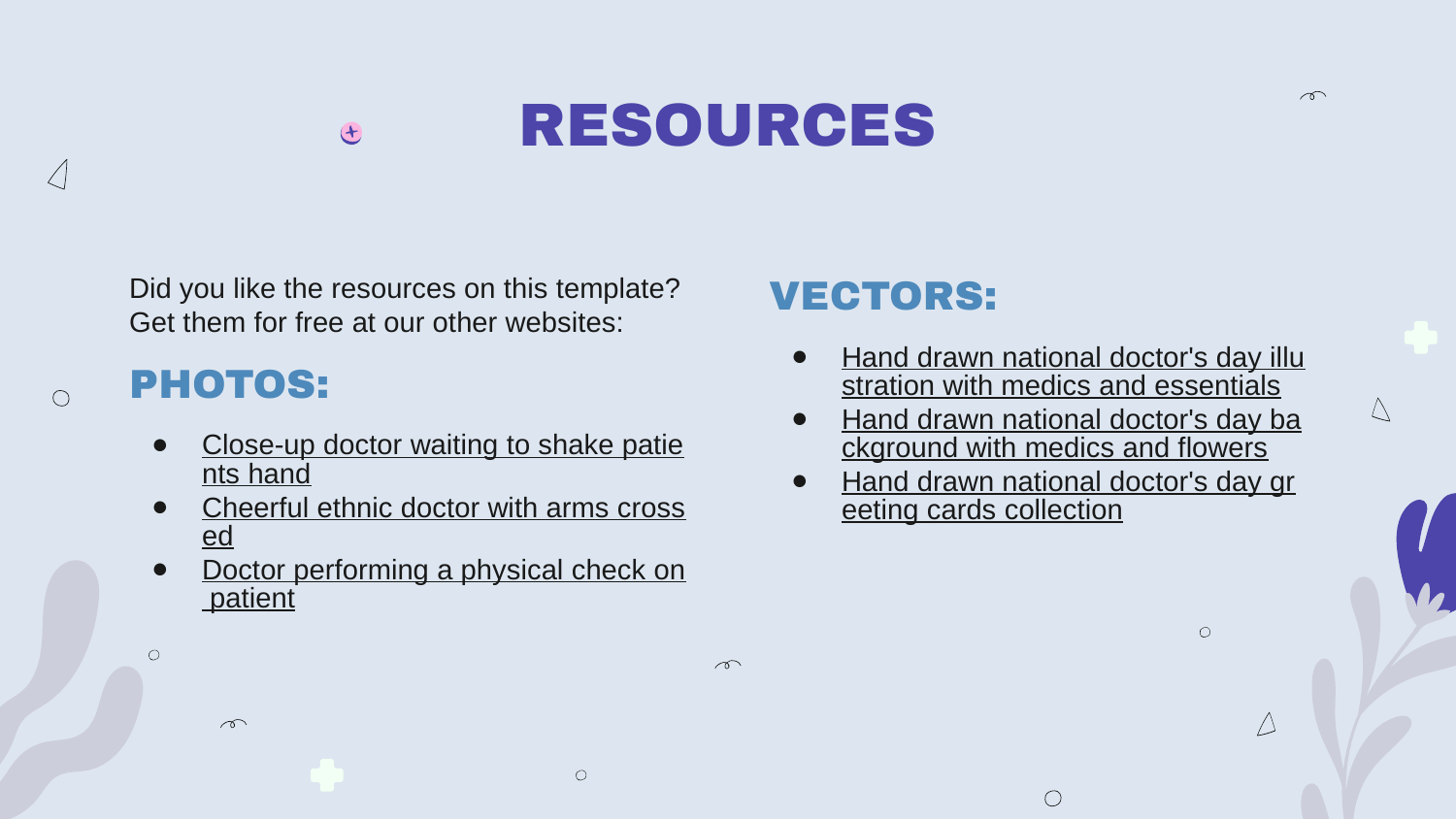

# RESOURCES

Did you like the resources on this template? Get them for free at our other websites:
PHOTOS:
Close-up doctor waiting to shake patients hand
Cheerful ethnic doctor with arms crossed
Doctor performing a physical check on patient
VECTORS:
Hand drawn national doctor's day illustration with medics and essentials
Hand drawn national doctor's day background with medics and flowers
Hand drawn national doctor's day greeting cards collection

66